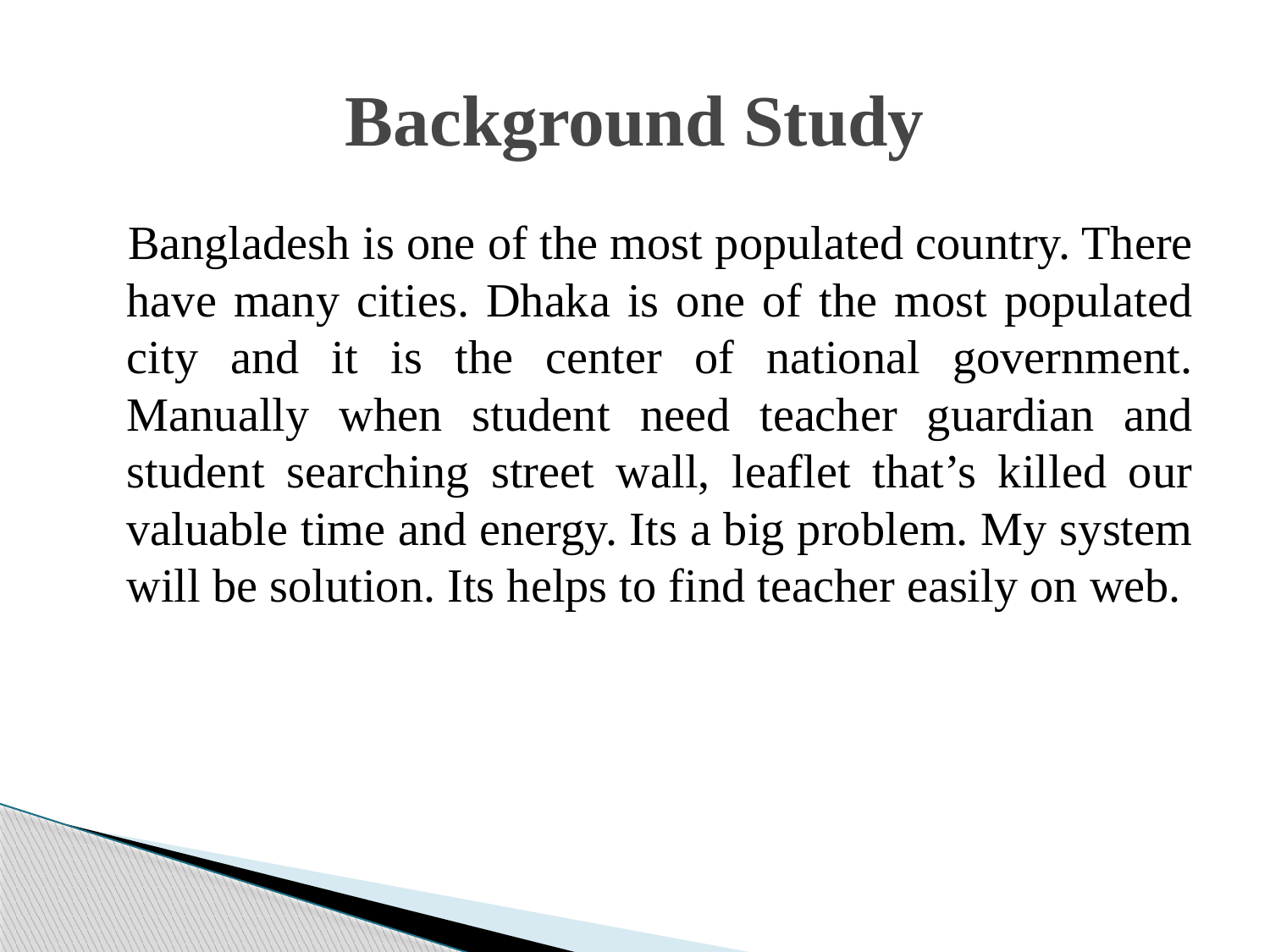

# Background Study
   Bangladesh is one of the most populated country. There have many cities. Dhaka is one of the most populated city and it is the center of national government. Manually when student need teacher guardian and student searching street wall, leaflet that’s killed our valuable time and energy. Its a big problem. My system will be solution. Its helps to find teacher easily on web.